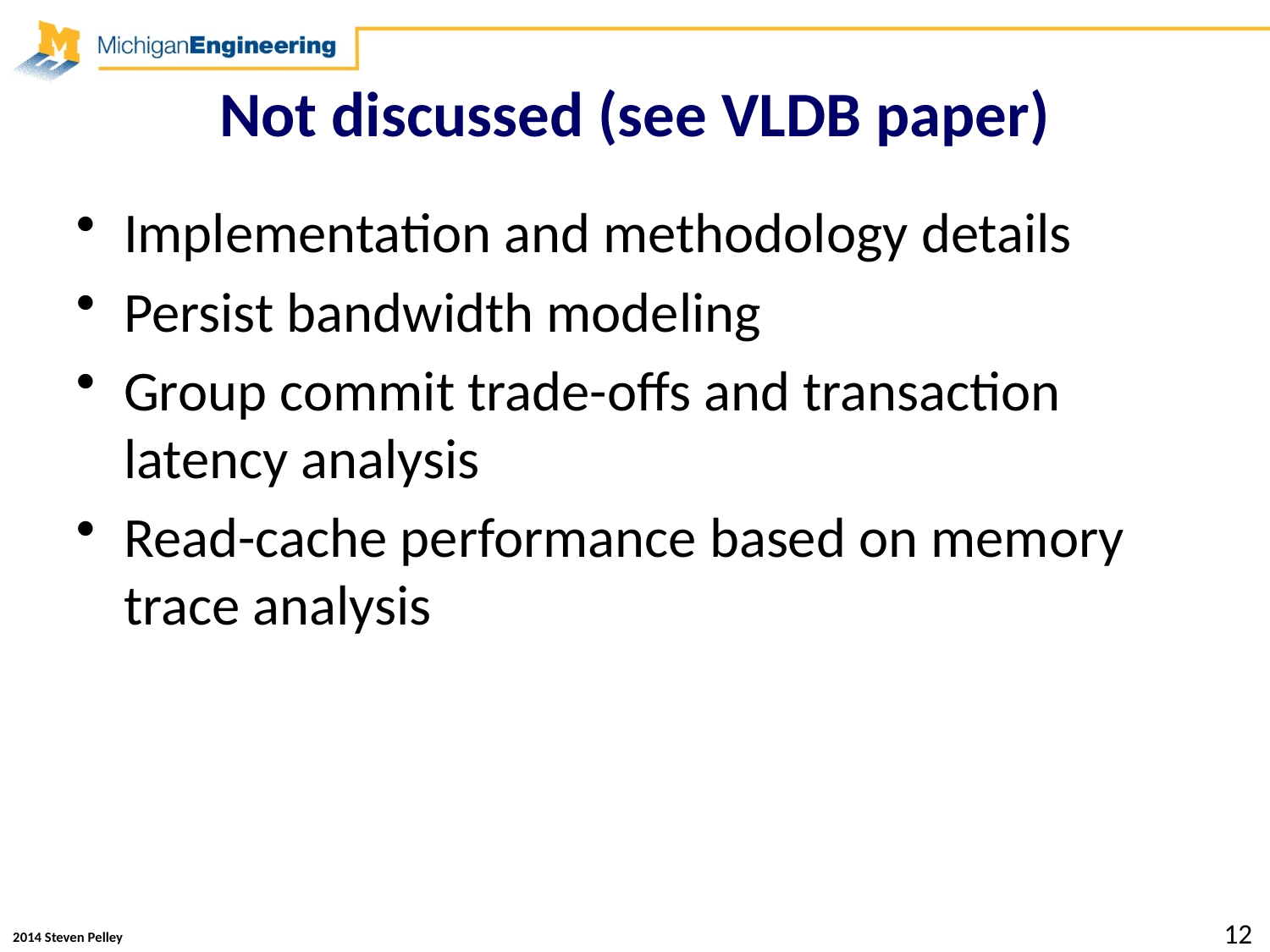

# Not discussed (see VLDB paper)
Implementation and methodology details
Persist bandwidth modeling
Group commit trade-offs and transaction latency analysis
Read-cache performance based on memory trace analysis
12